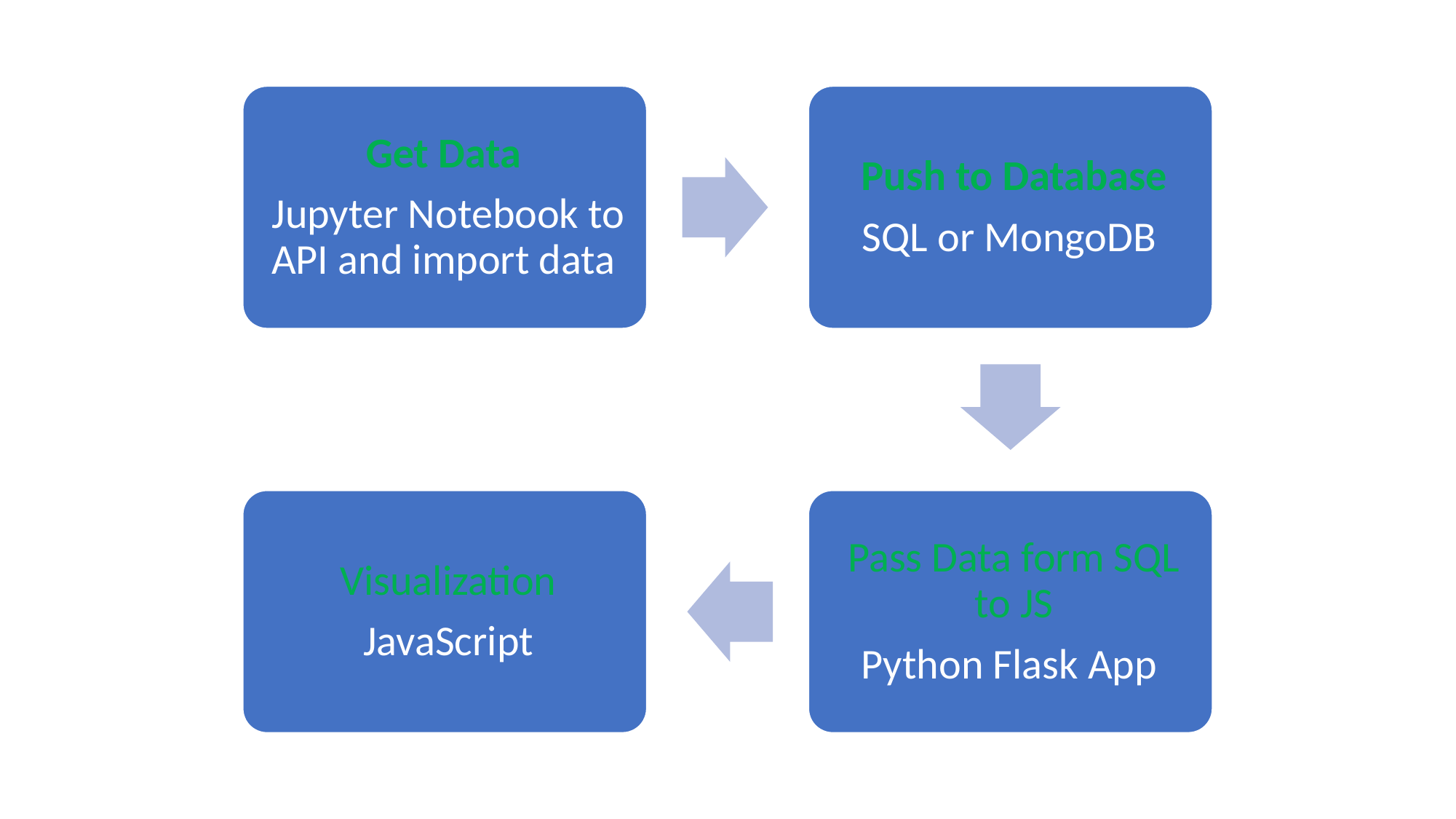

Get Data
Jupyter Notebook to API and import data

Push to Database
SQL or MongoDB

Pass Data form SQL to JS
Python Flask App

Visualization
JavaScript